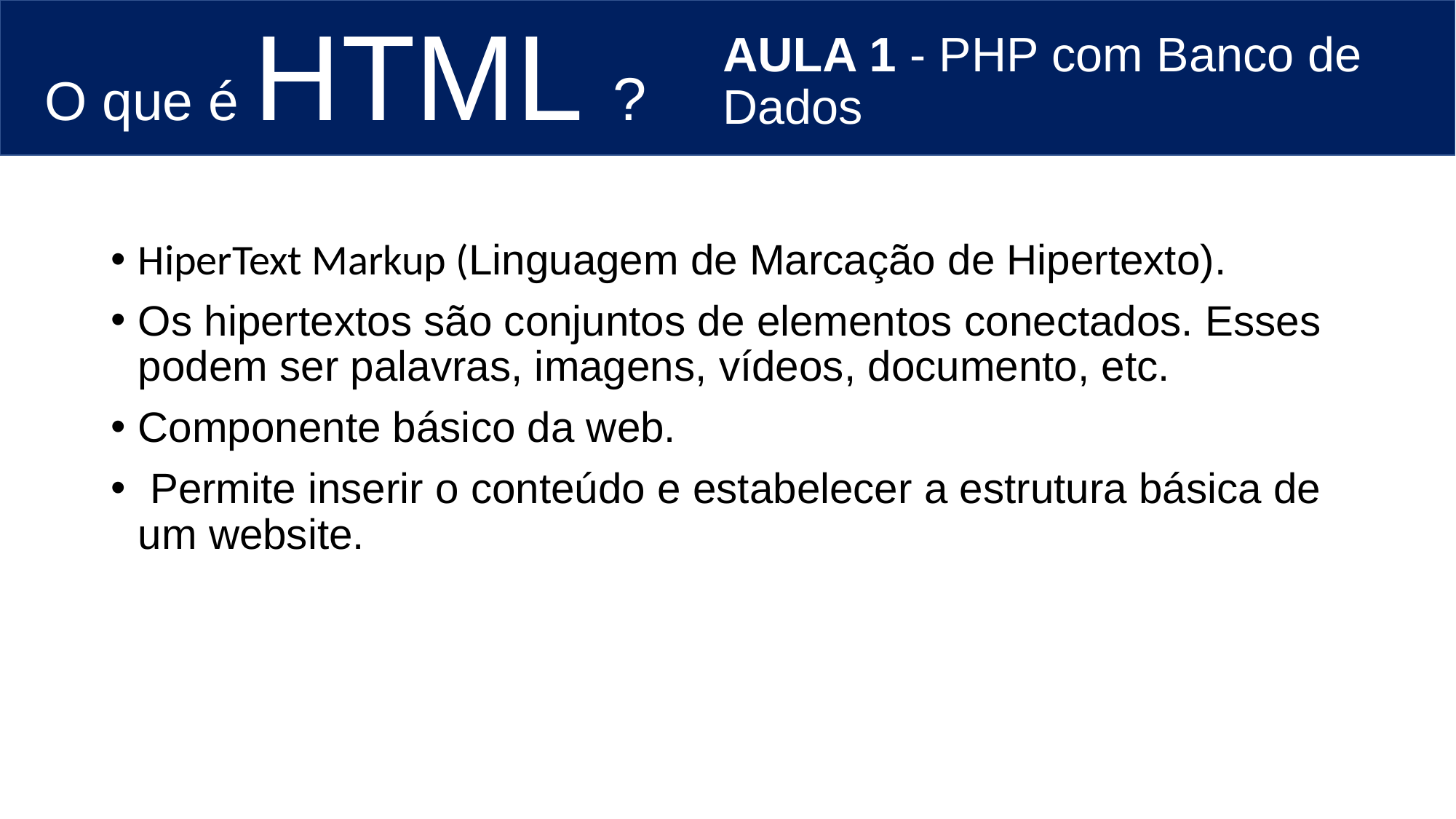

O que é HTML ?
# AULA 1 - PHP com Banco de Dados
HiperText Markup (Linguagem de Marcação de Hipertexto).
Os hipertextos são conjuntos de elementos conectados. Esses podem ser palavras, imagens, vídeos, documento, etc.
Componente básico da web.
 Permite inserir o conteúdo e estabelecer a estrutura básica de um website.